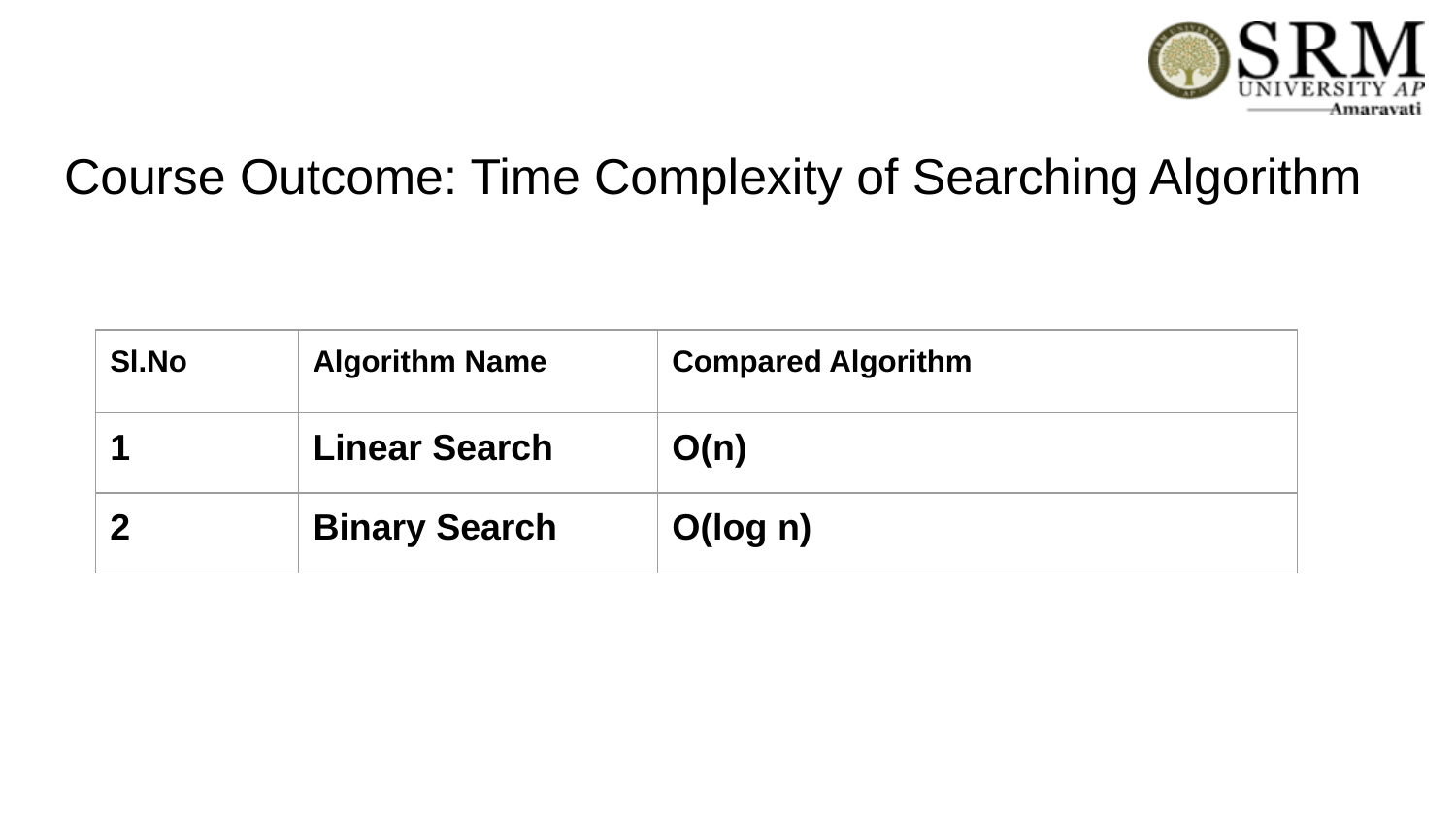

# Course Outcome: Time Complexity of Searching Algorithm
| Sl.No | Algorithm Name | Compared Algorithm |
| --- | --- | --- |
| 1 | Linear Search | O(n) |
| 2 | Binary Search | O(log n) |